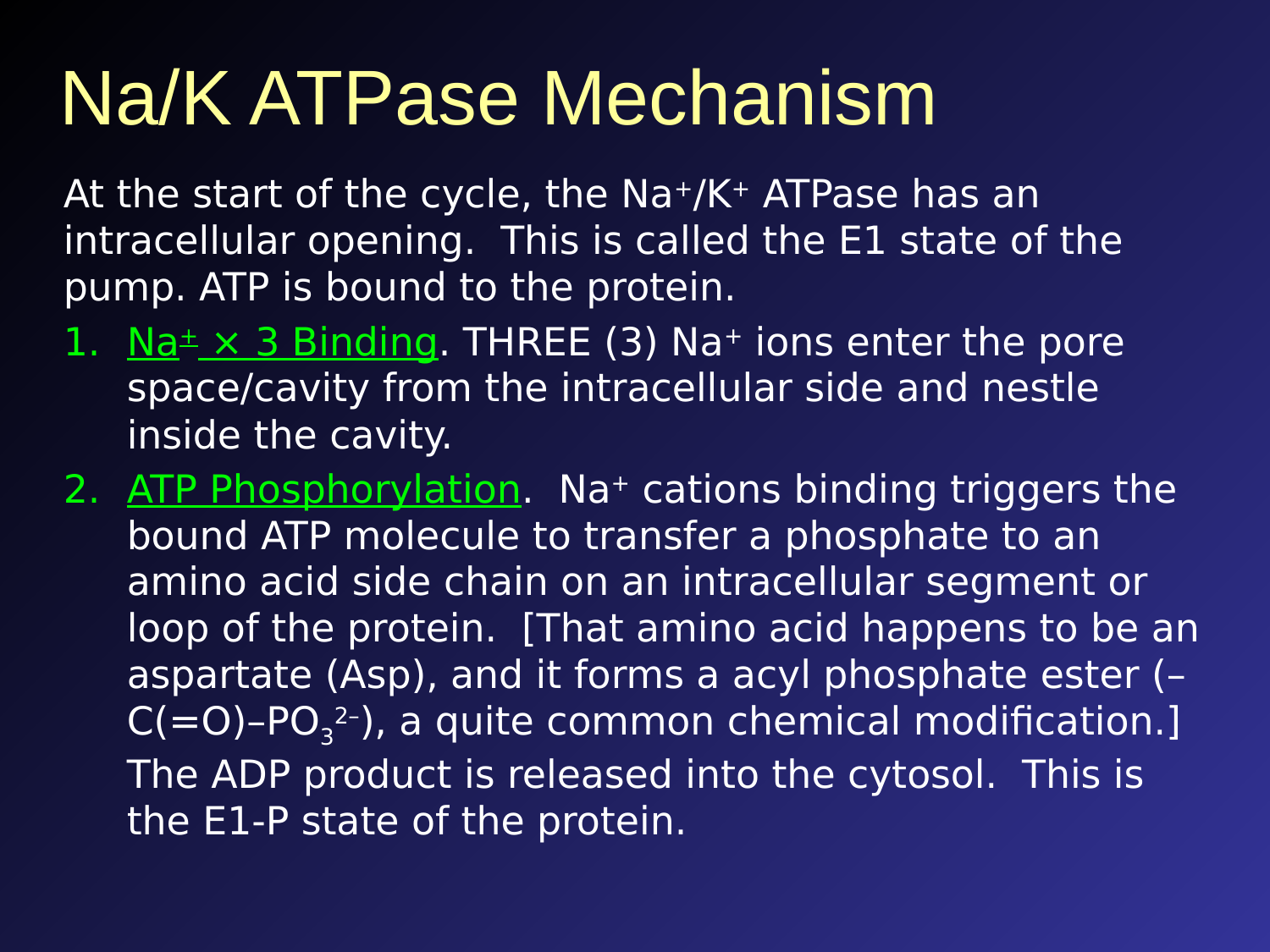

# Na/K ATPase Mechanism
At the start of the cycle, the Na+/K+ ATPase has an intracellular opening.  This is called the E1 state of the pump. ATP is bound to the protein.
Na+ × 3 Binding. THREE (3) Na+ ions enter the pore space/cavity from the intracellular side and nestle inside the cavity.
ATP Phosphorylation.  Na+ cations binding triggers the bound ATP molecule to transfer a phosphate to an amino acid side chain on an intracellular segment or loop of the protein.  [That amino acid happens to be an aspartate (Asp), and it forms a acyl phosphate ester (–C(=O)–PO32–), a quite common chemical modification.]  The ADP product is released into the cytosol.  This is the E1-P state of the protein.